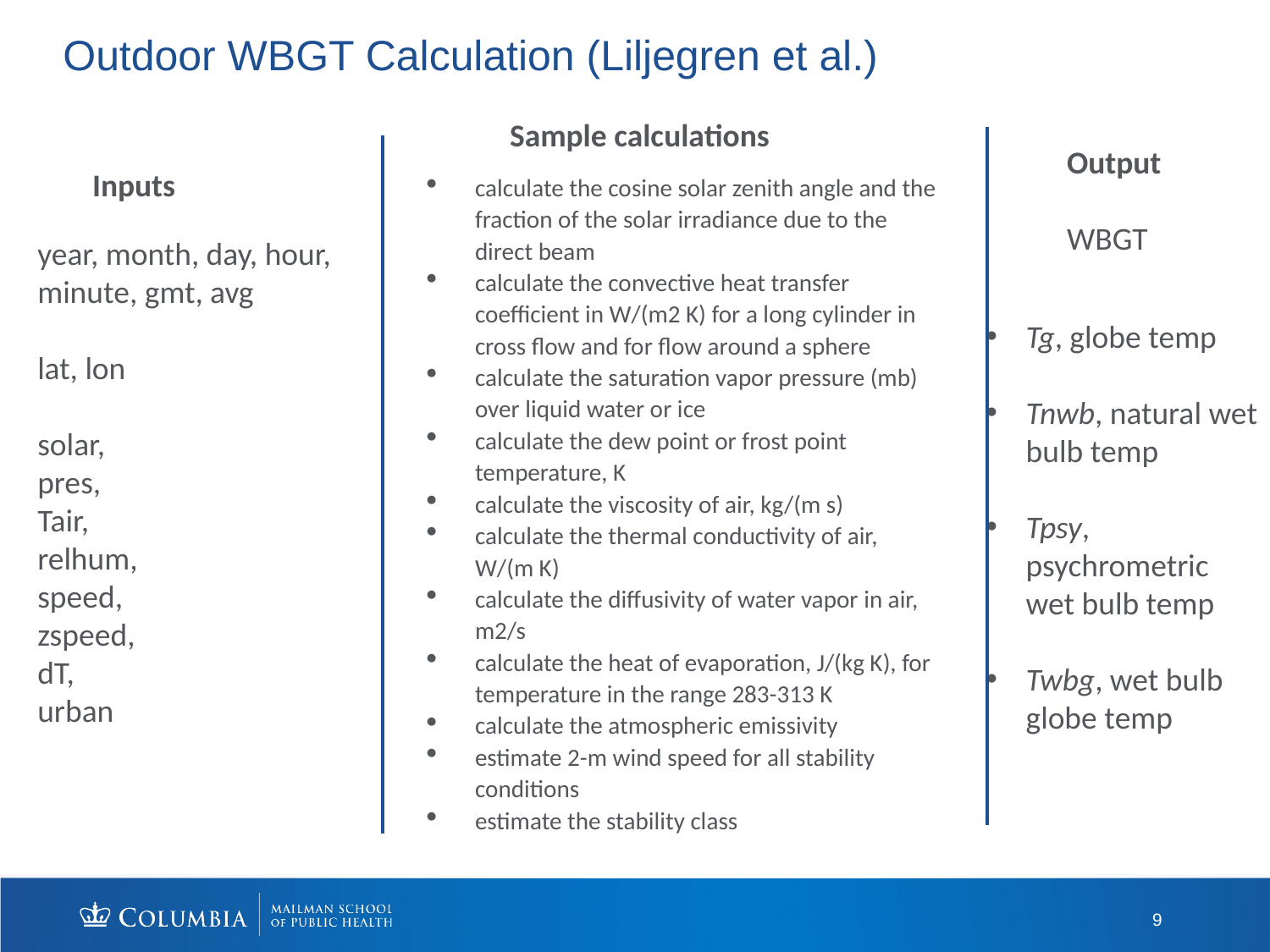

# Outdoor WBGT Calculation (Liljegren et al.)
Sample calculations
Output

WBGT
Inputs
calculate the cosine solar zenith angle and the fraction of the solar irradiance due to the direct beam
calculate the convective heat transfer coefficient in W/(m2 K) for a long cylinder in cross flow and for flow around a sphere
calculate the saturation vapor pressure (mb) over liquid water or ice
calculate the dew point or frost point temperature, K
calculate the viscosity of air, kg/(m s)
calculate the thermal conductivity of air, W/(m K)
calculate the diffusivity of water vapor in air, m2/s
calculate the heat of evaporation, J/(kg K), for temperature in the range 283-313 K
calculate the atmospheric emissivity
estimate 2-m wind speed for all stability conditions
estimate the stability class
year, month, day, hour, minute, gmt, avg

lat, lon

solar,
pres,
Tair,
relhum,
speed,
zspeed,
dT,
urban
Tg, globe temp

Tnwb, natural wet bulb temp

Tpsy,  psychrometric wet bulb temp

Twbg, wet bulb globe temp
9